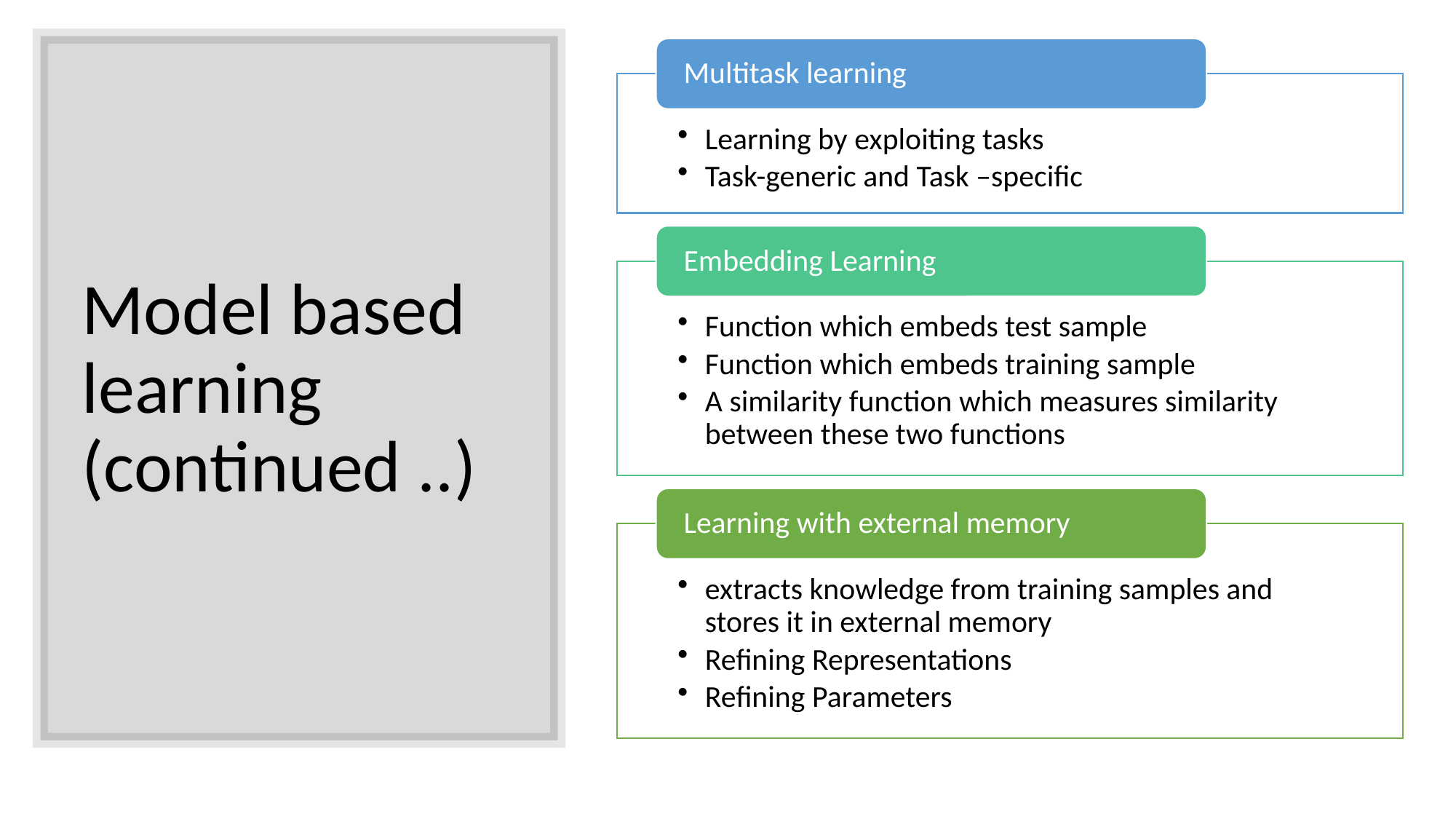

Learning by exploiting tasks
Task-generic and Task –specific
Multitask learning
Function which embeds test sample
Function which embeds training sample
A similarity function which measures similarity between these two functions
Embedding Learning
extracts knowledge from training samples and stores it in external memory
Refining Representations
Refining Parameters
Learning with external memory
# Model based learning (continued ..)